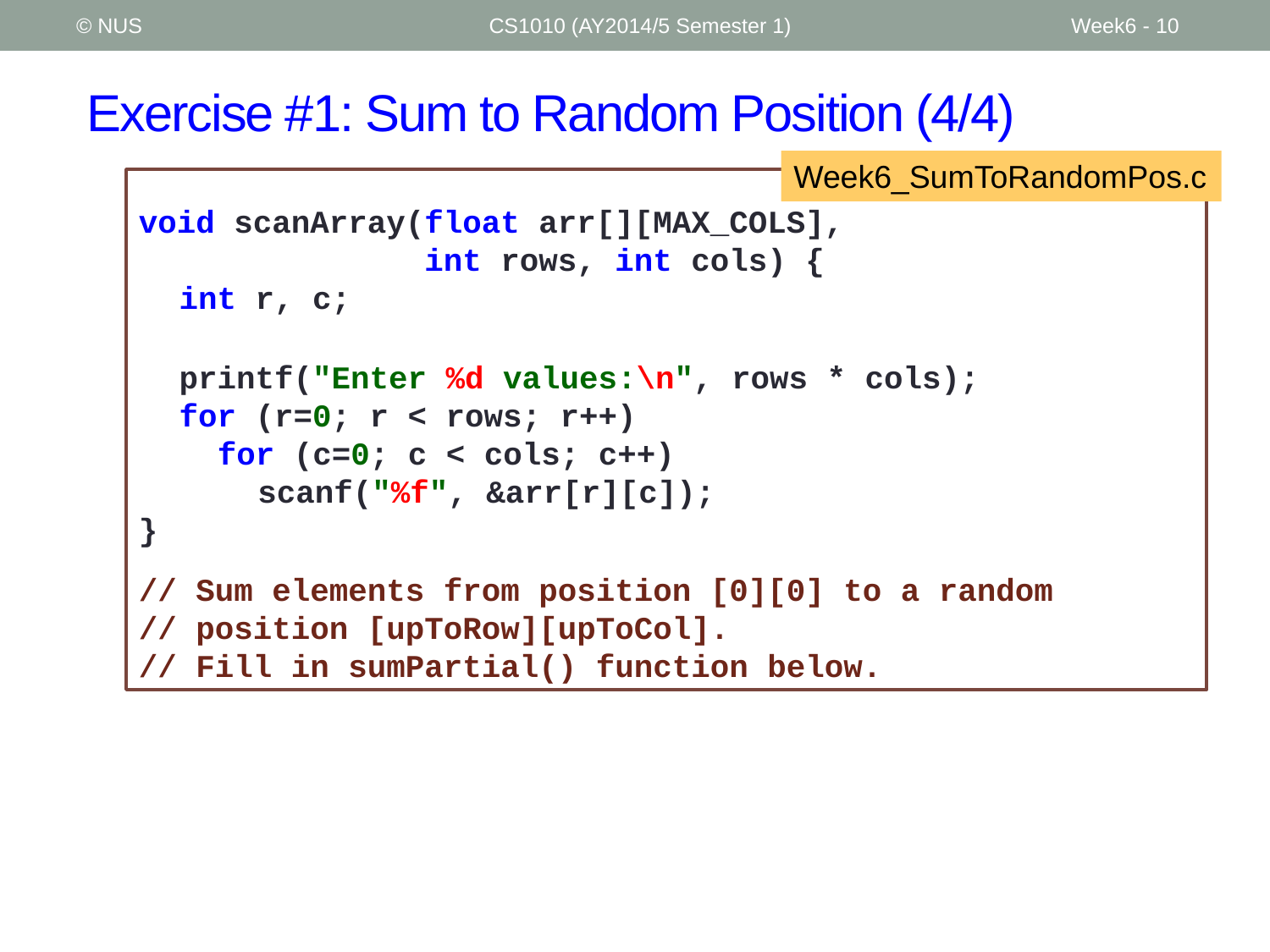

© NUS
CS1010 (AY2014/5 Semester 1)
Week6 - 10
# Exercise #1: Sum to Random Position (4/4)
Week6_SumToRandomPos.c

void scanArray(float arr[][MAX_COLS],
               int rows, int cols) {
	int r, c;

	printf("Enter %d values:\n", rows * cols);
	for (r=0; r < rows; r++)
		for (c=0; c < cols; c++)
			scanf("%f", &arr[r][c]);
}

// Sum elements from position [0][0] to a random
// position [upToRow][upToCol].
// Fill in sumPartial() function below.